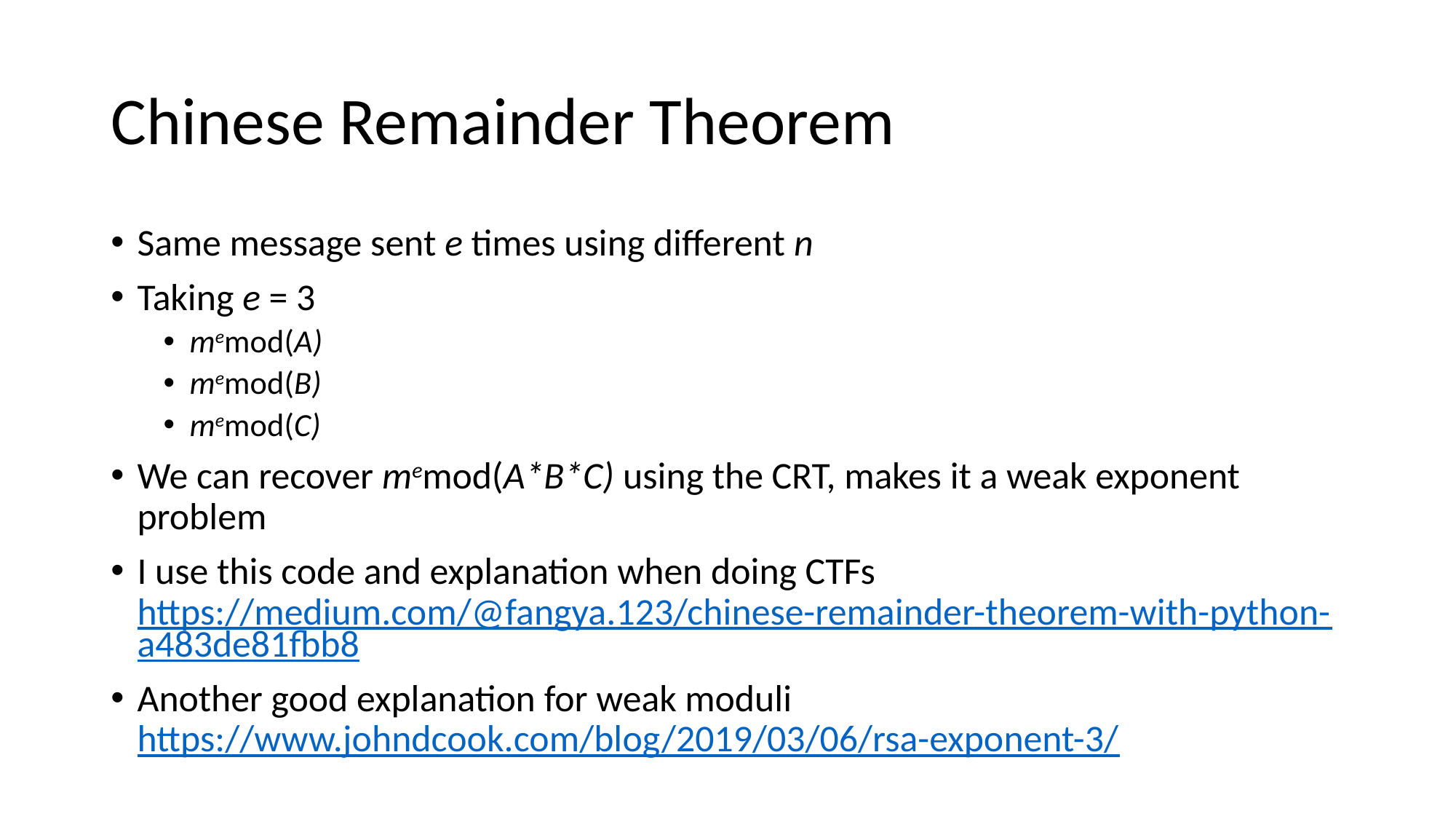

# Chinese Remainder Theorem
Same message sent e times using different n
Taking e = 3
memod(A)
memod(B)
memod(C)
We can recover memod(A*B*C) using the CRT, makes it a weak exponent problem
I use this code and explanation when doing CTFs https://medium.com/@fangya.123/chinese-remainder-theorem-with-python-a483de81fbb8
Another good explanation for weak moduli https://www.johndcook.com/blog/2019/03/06/rsa-exponent-3/